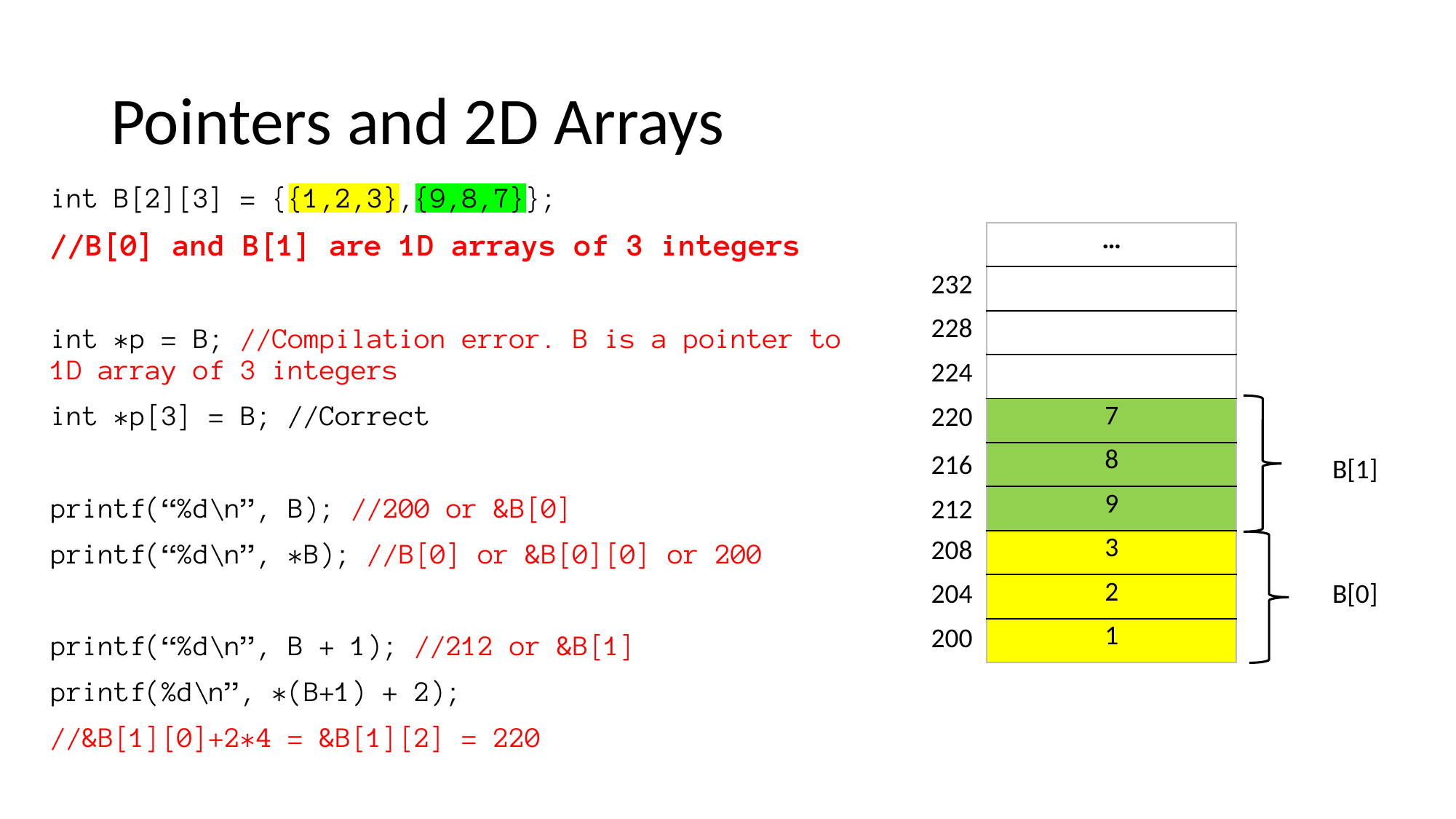

# Pointers and 2D Arrays
int B[2][3] = {{1,2,3},{9,8,7}};
//B[0] and B[1] are 1D arrays of 3 integers

int *p = B; //Compilation error. B is a pointer to 1D array of 3 integers
int *p[3] = B; //Correct

printf(“%d\n”, B); //200 or &B[0]
printf(“%d\n”, *B); //B[0] or &B[0][0] or 200

printf(“%d\n”, B + 1); //212 or &B[1]
printf(%d\n”, *(B+1) + 2);
//&B[1][0]+2*4 = &B[1][2] = 220

232
228
224
220
212
208
204
200
| … |
| --- |
|  |
|  |
|  |
| 7 |
| 8 |
| 9 |
| 3 |
| 2 |
| 1 |

B[1]

B[0]
216